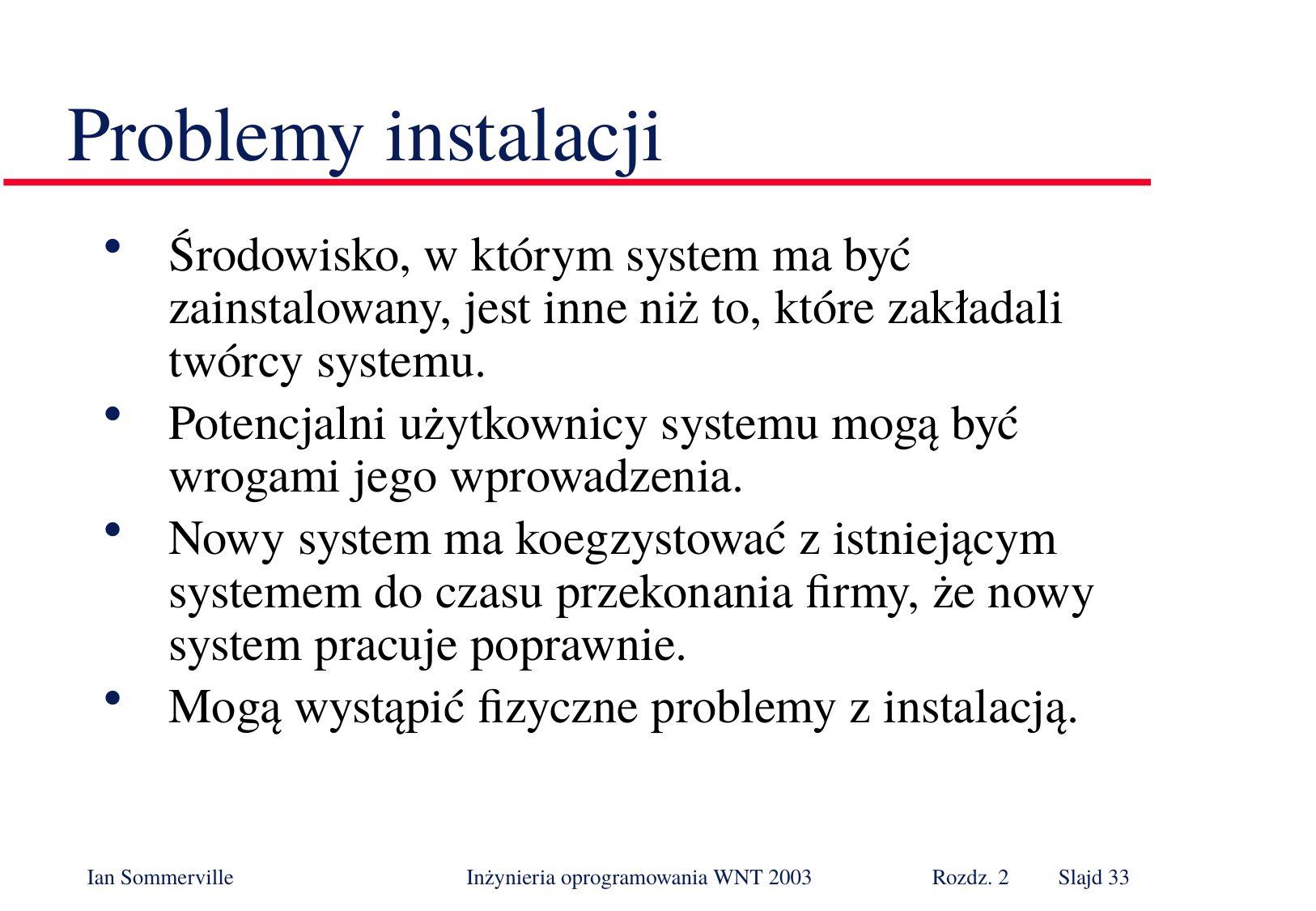

# Problemy instalacji
Środowisko, w którym system ma być zainstalowany, jest inne niż to, które zakładali twórcy systemu.
Potencjalni użytkownicy systemu mogą być wrogami jego wprowadzenia.
Nowy system ma koegzystować z istniejącym systemem do czasu przekonania firmy, że nowy system pracuje poprawnie.
Mogą wystąpić fizyczne problemy z instalacją.